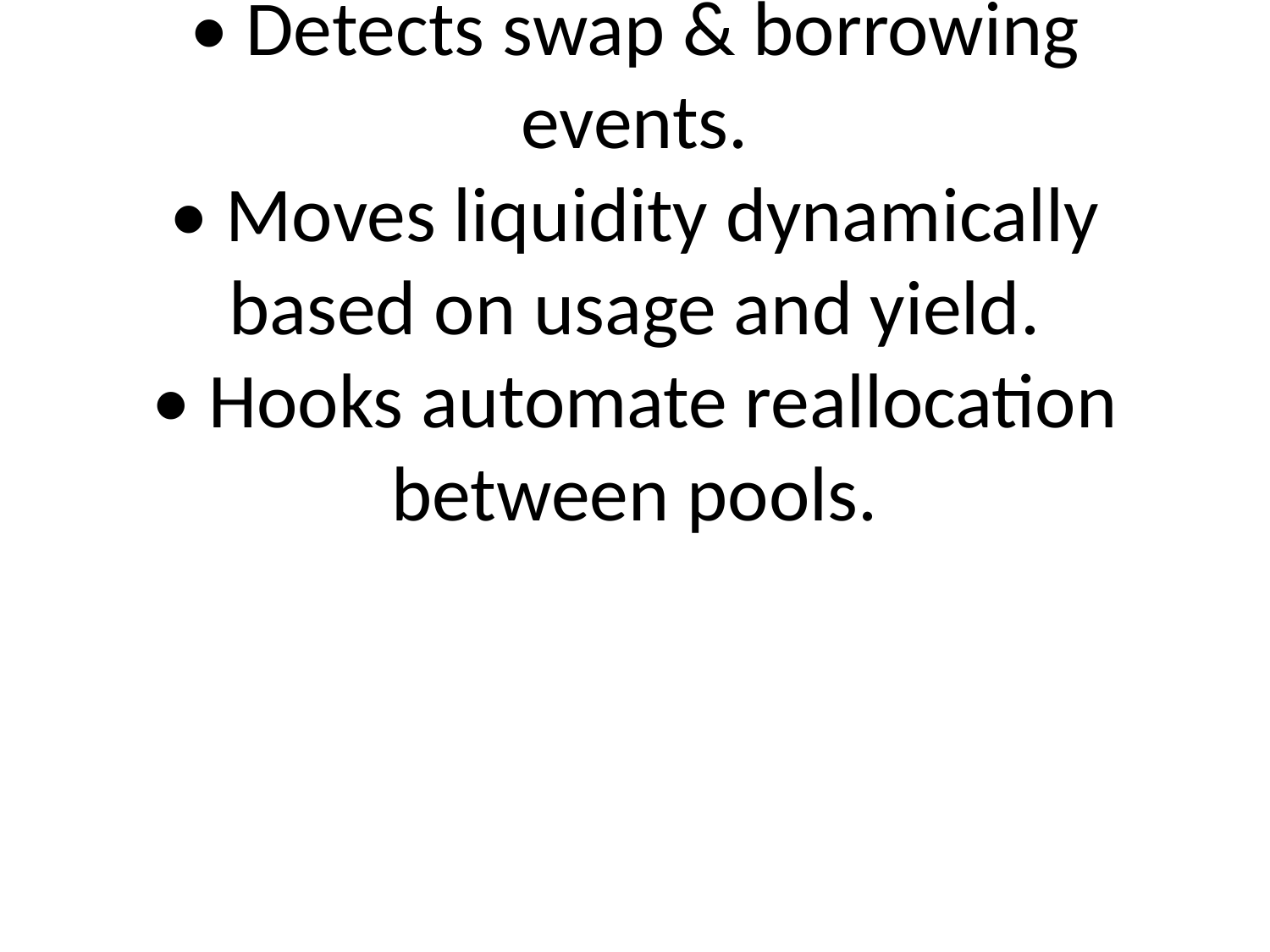

# Uniswap v4 <--> FluX Finance <--> Silo Finance v2

• Detects swap & borrowing events.
• Moves liquidity dynamically based on usage and yield.
• Hooks automate reallocation between pools.